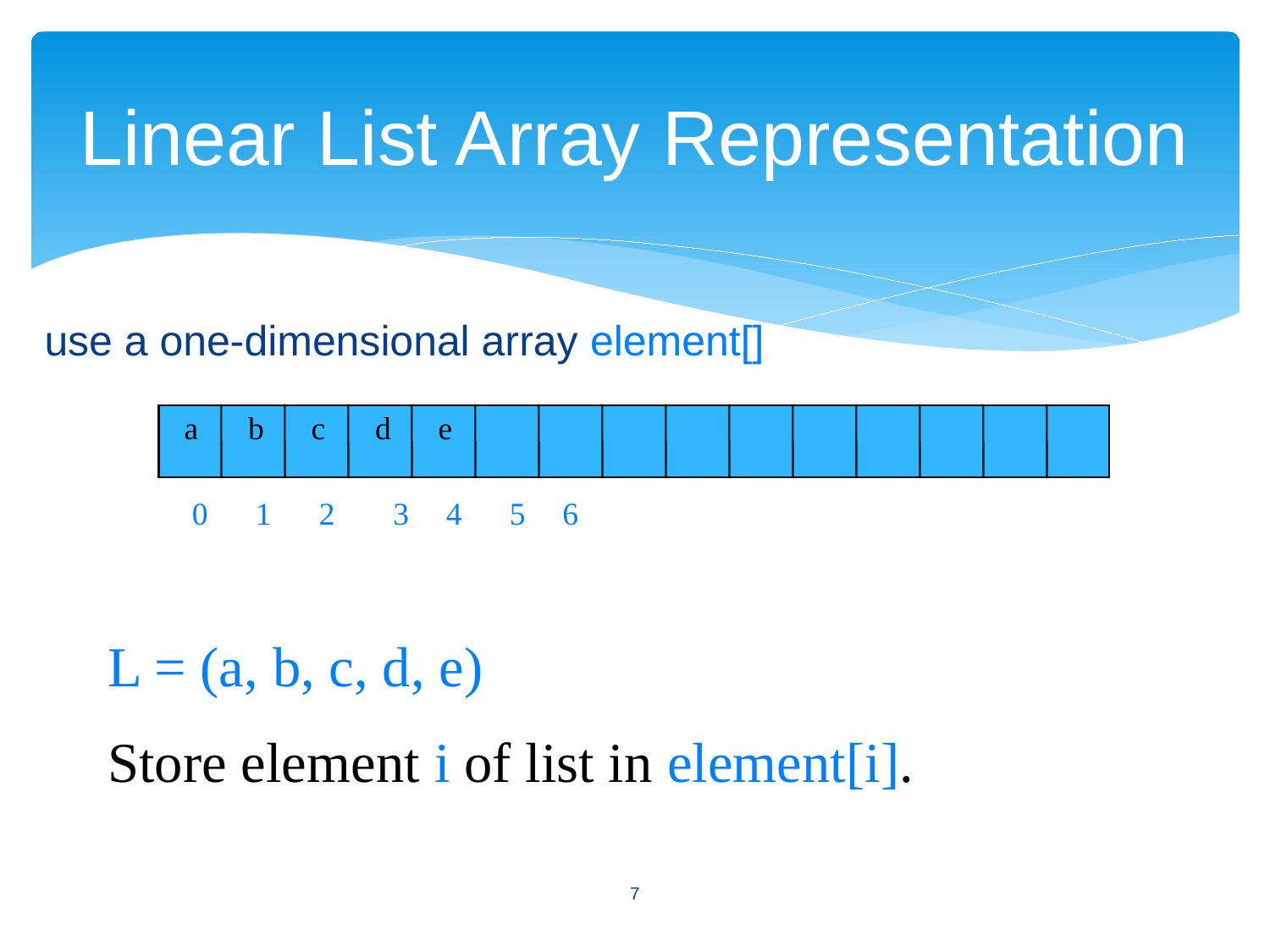

# Linear List Array Representation
use a one-dimensional array element[]

0
1
2
3
4
5
6
a
b
c
d
e
L = (a, b, c, d, e)
Store element i of list in element[i].
7